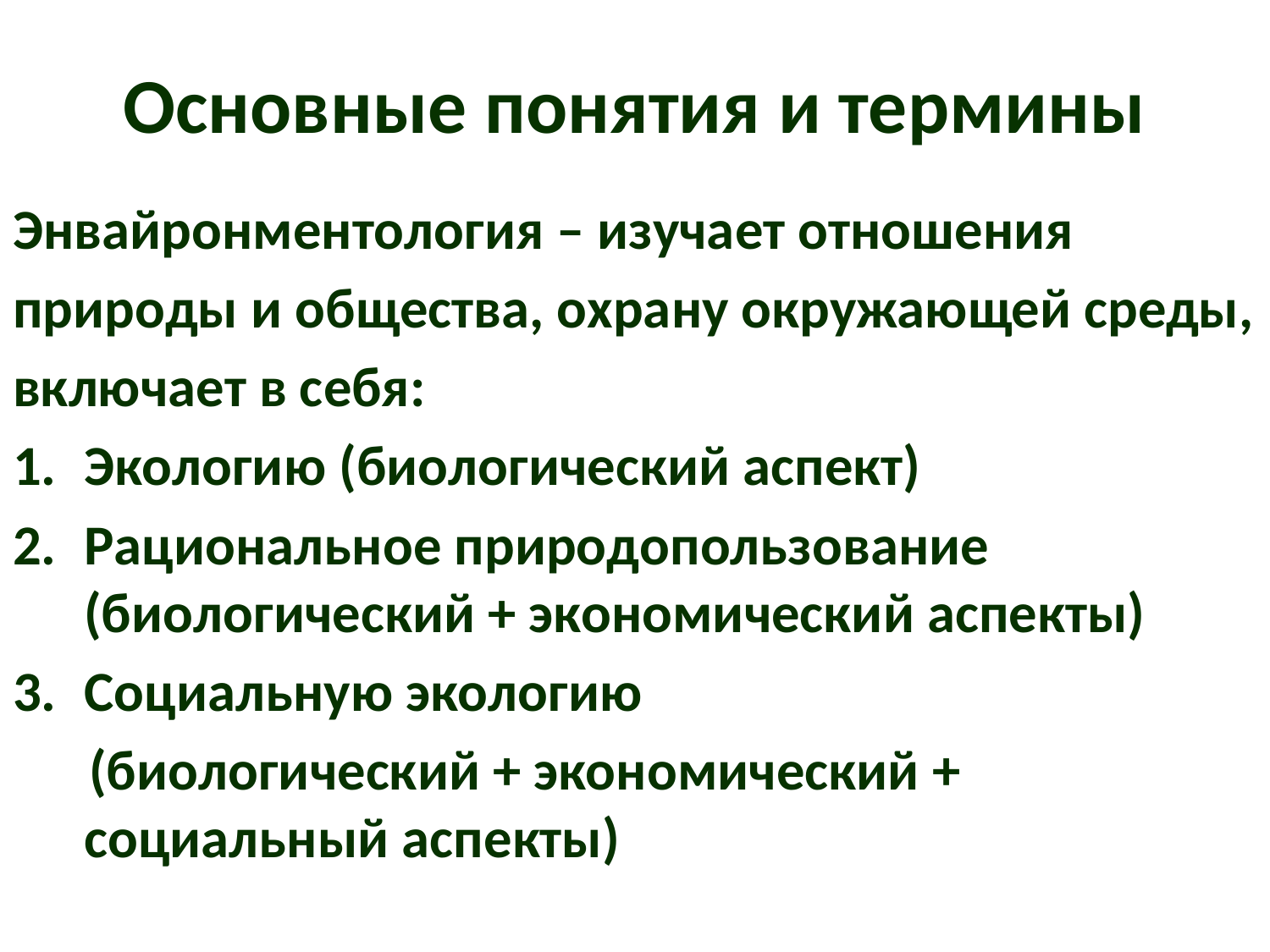

# Основные понятия и термины
Энвайронментология – изучает отношения
природы и общества, охрану окружающей среды,
включает в себя:
Экологию (биологический аспект)
Рациональное природопользование (биологический + экономический аспекты)
Социальную экологию
      (биологический + экономический + социальный аспекты)